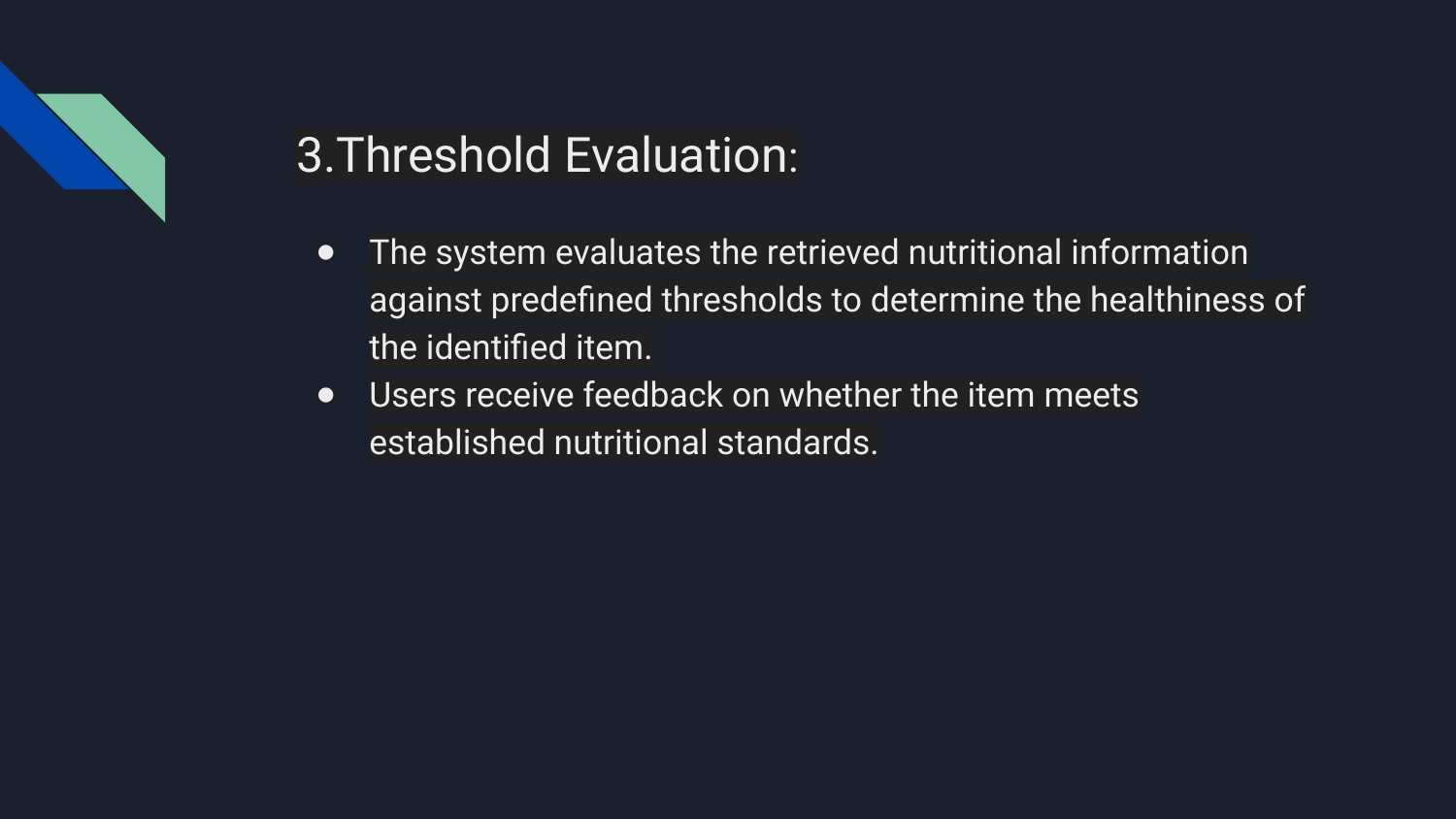

3.Threshold Evaluation:
The system evaluates the retrieved nutritional information against predefined thresholds to determine the healthiness of the identified item.
Users receive feedback on whether the item meets established nutritional standards.